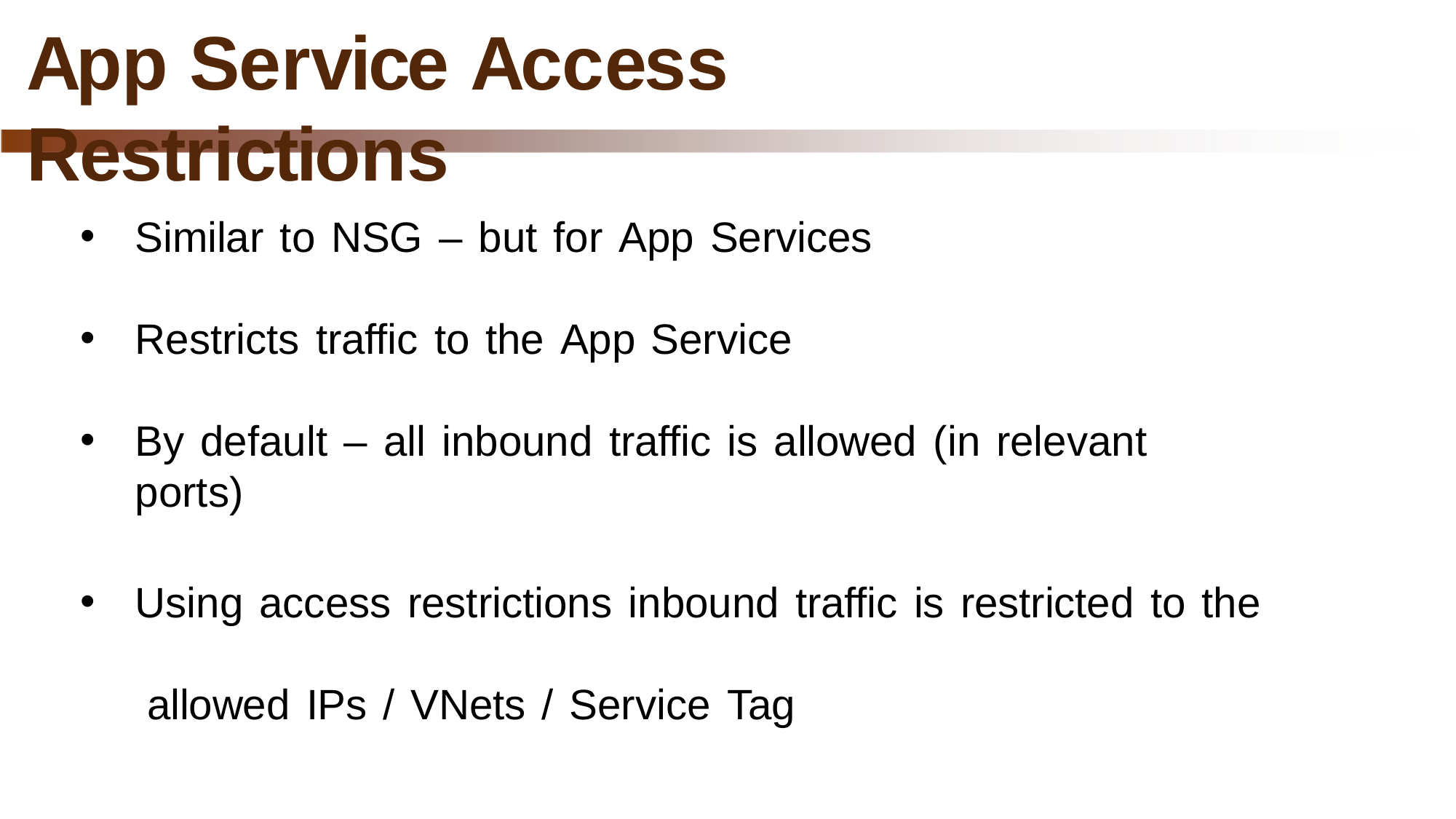

# App Service Access Restrictions
Similar to NSG – but for App Services

Restricts traffic to the App Service

By default – all inbound traffic is allowed (in relevant ports)
Using access restrictions inbound traffic is restricted to the  allowed IPs / VNets / Service Tag